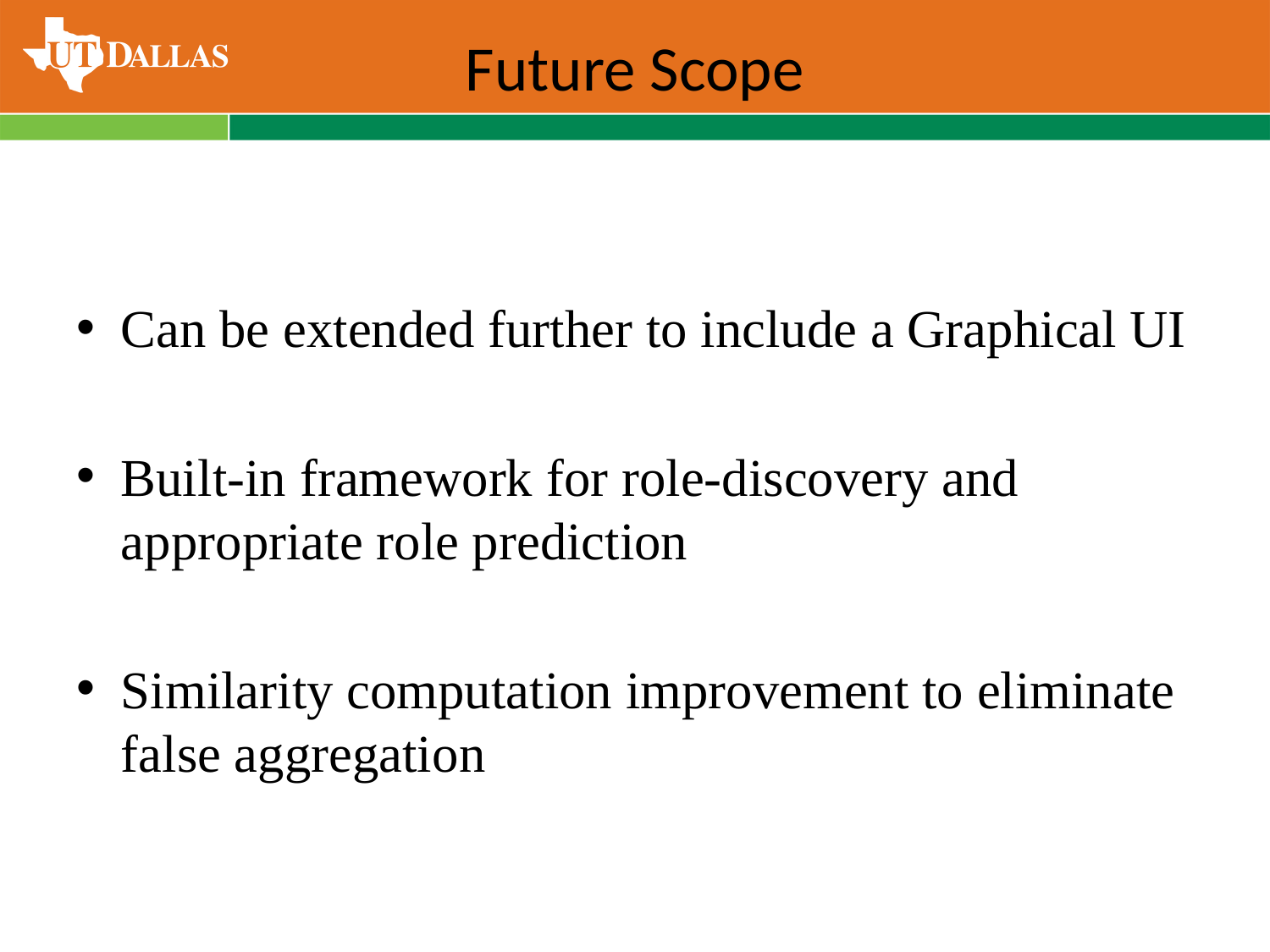

# Future Scope

Can be extended further to include a Graphical UI

Built-in framework for role-discovery and appropriate role prediction

Similarity computation improvement to eliminate false aggregation